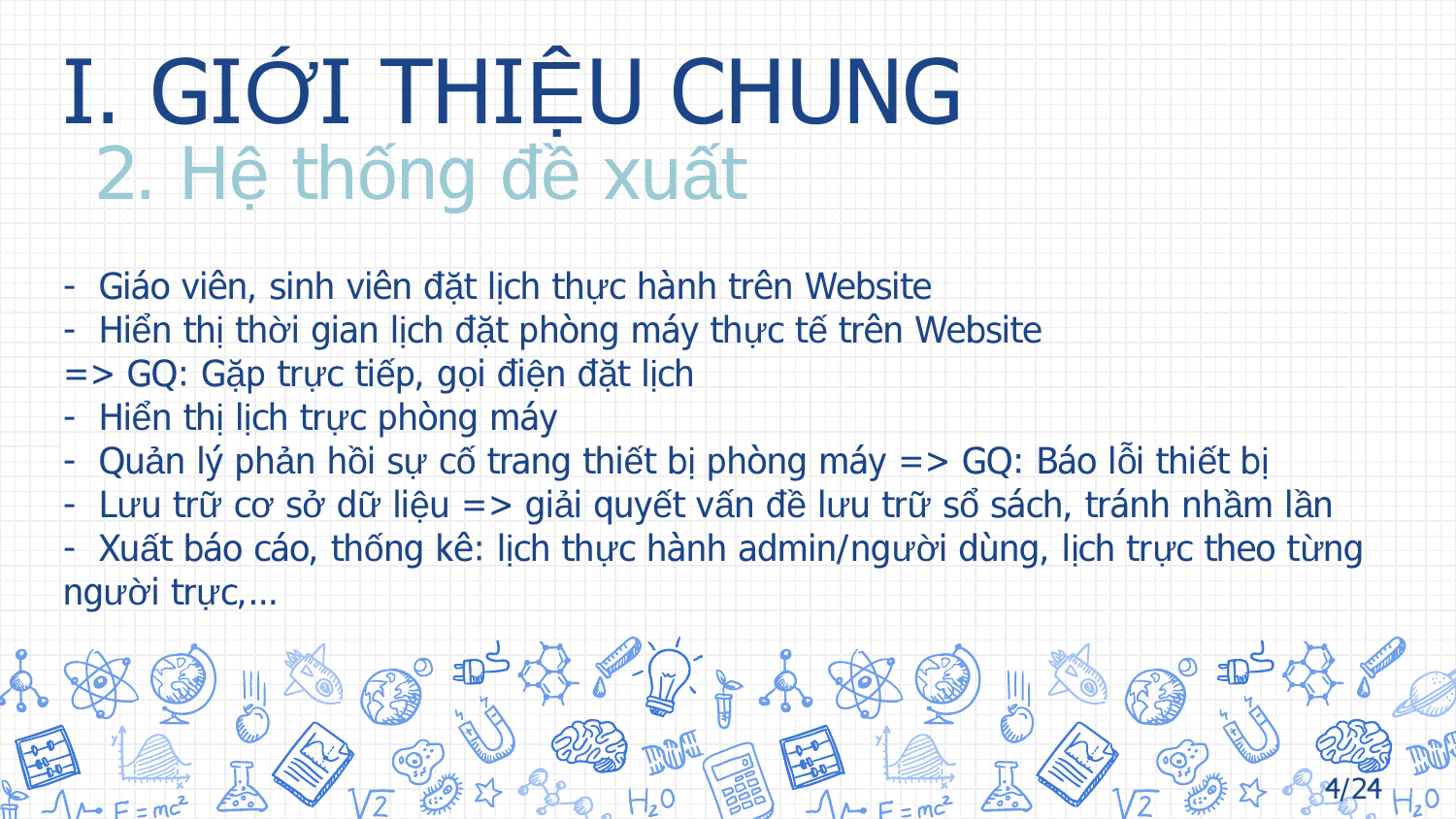

I. GIỚI THIỆU CHUNG
2. Hệ thống đề xuất
-  Giáo viên, sinh viên đặt lịch thực hành trên Website
-  Hiển thị thời gian lịch đặt phòng máy thực tế trên Website
=> GQ: Gặp trực tiếp, gọi điện đặt lịch
-  Hiển thị lịch trực phòng máy
-  Quản lý phản hồi sự cố trang thiết bị phòng máy => GQ: Báo lỗi thiết bị
-  Lưu trữ cơ sở dữ liệu => giải quyết vấn đề lưu trữ sổ sách, tránh nhầm lần
-  Xuất báo cáo, thống kê: lịch thực hành admin/người dùng, lịch trực theo từng người trực,…

4/24